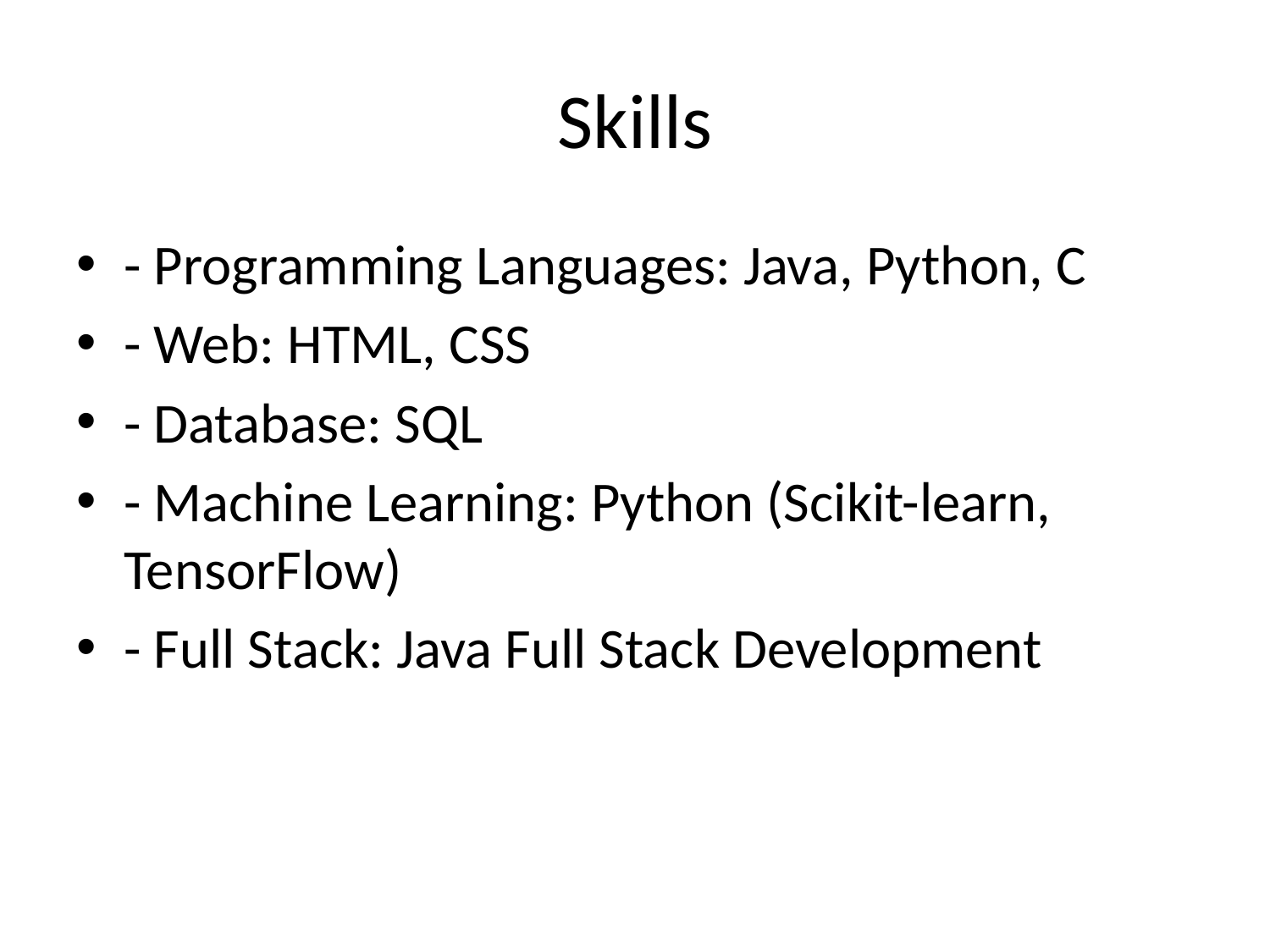

# Skills
- Programming Languages: Java, Python, C
- Web: HTML, CSS
- Database: SQL
- Machine Learning: Python (Scikit-learn, TensorFlow)
- Full Stack: Java Full Stack Development